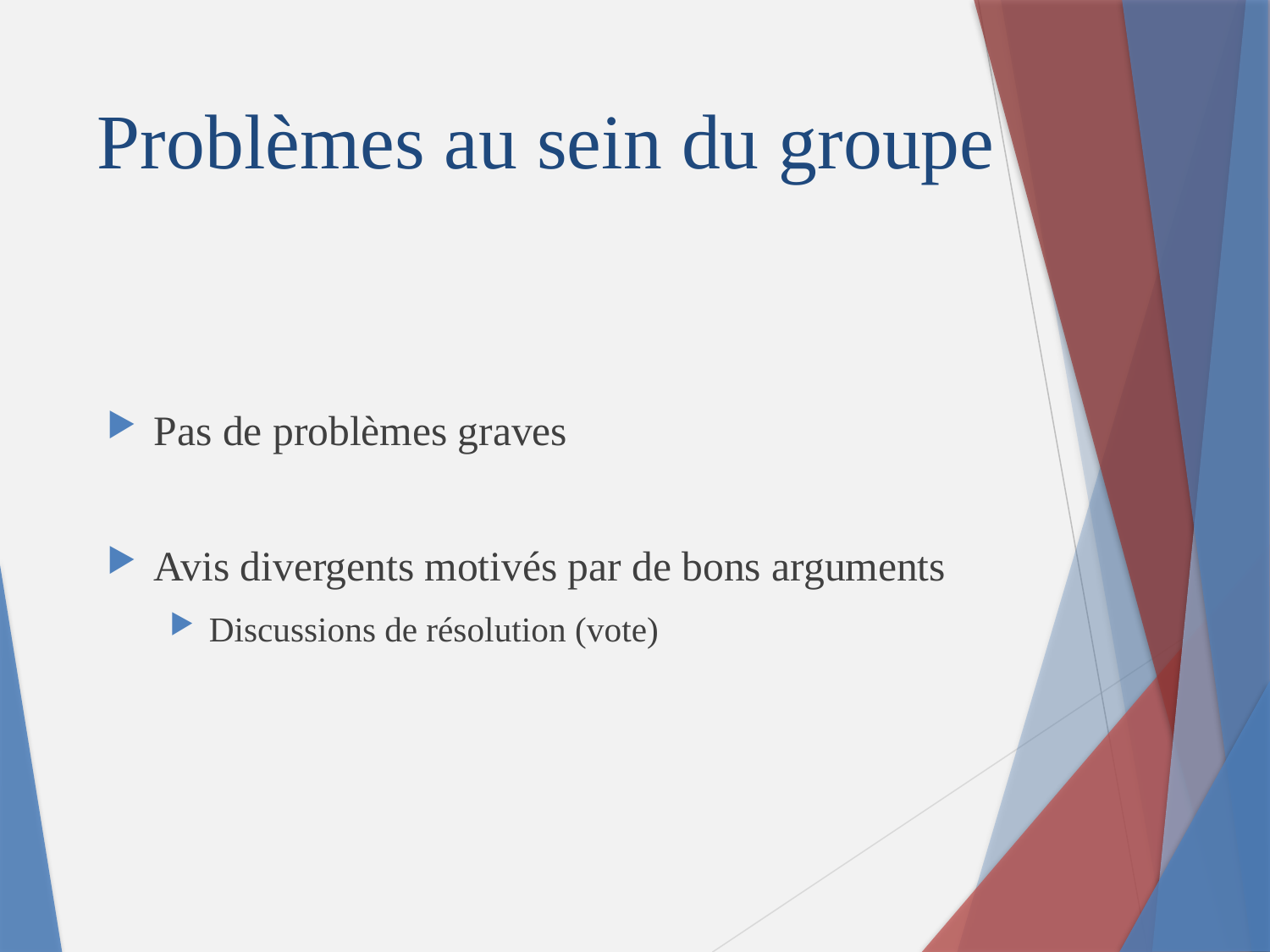

# Problèmes au sein du groupe
Pas de problèmes graves

Avis divergents motivés par de bons arguments
Discussions de résolution (vote)